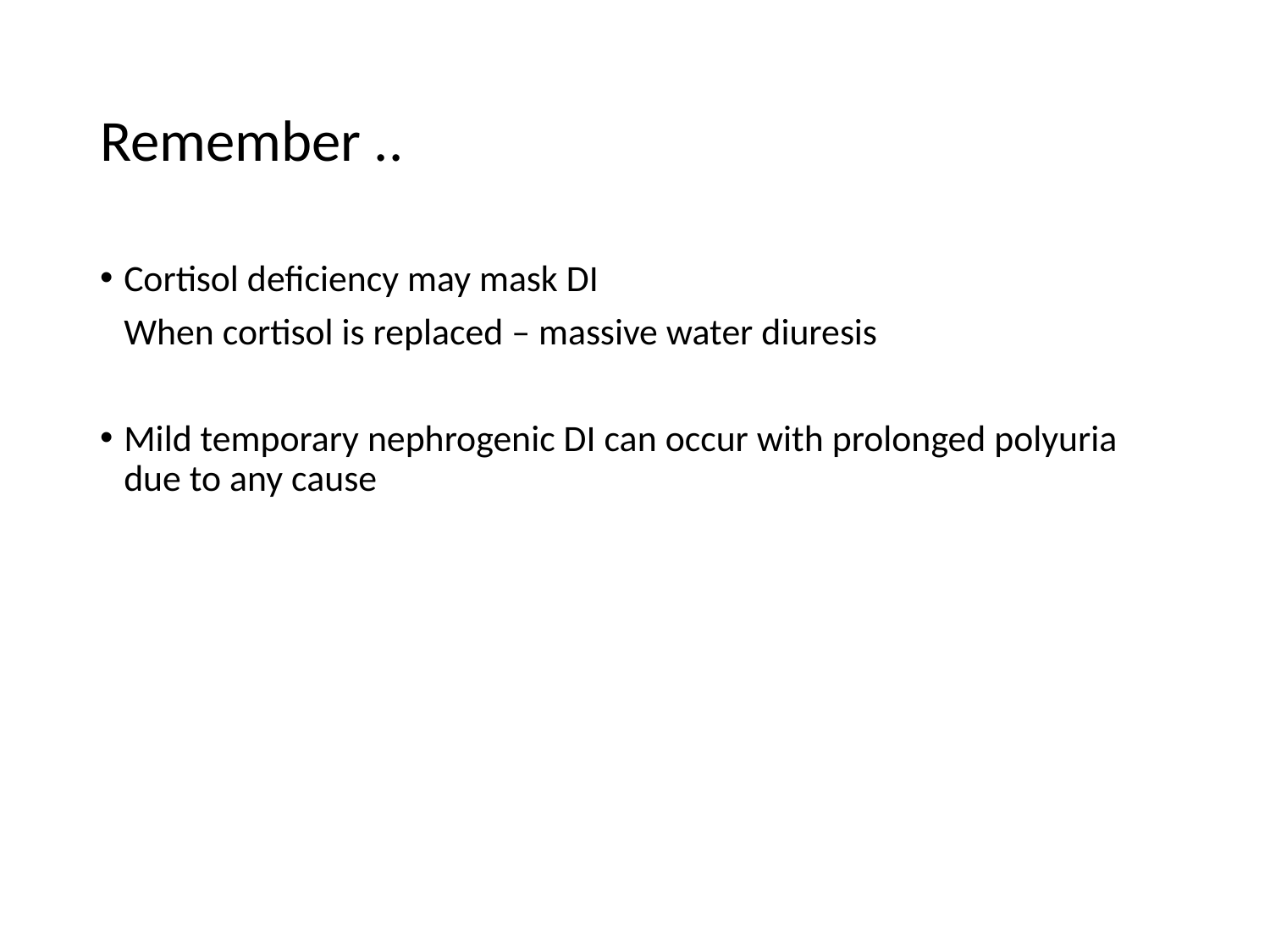

# Remember ..
Cortisol deficiency may mask DI
	When cortisol is replaced – massive water diuresis

Mild temporary nephrogenic DI can occur with prolonged polyuria due to any cause